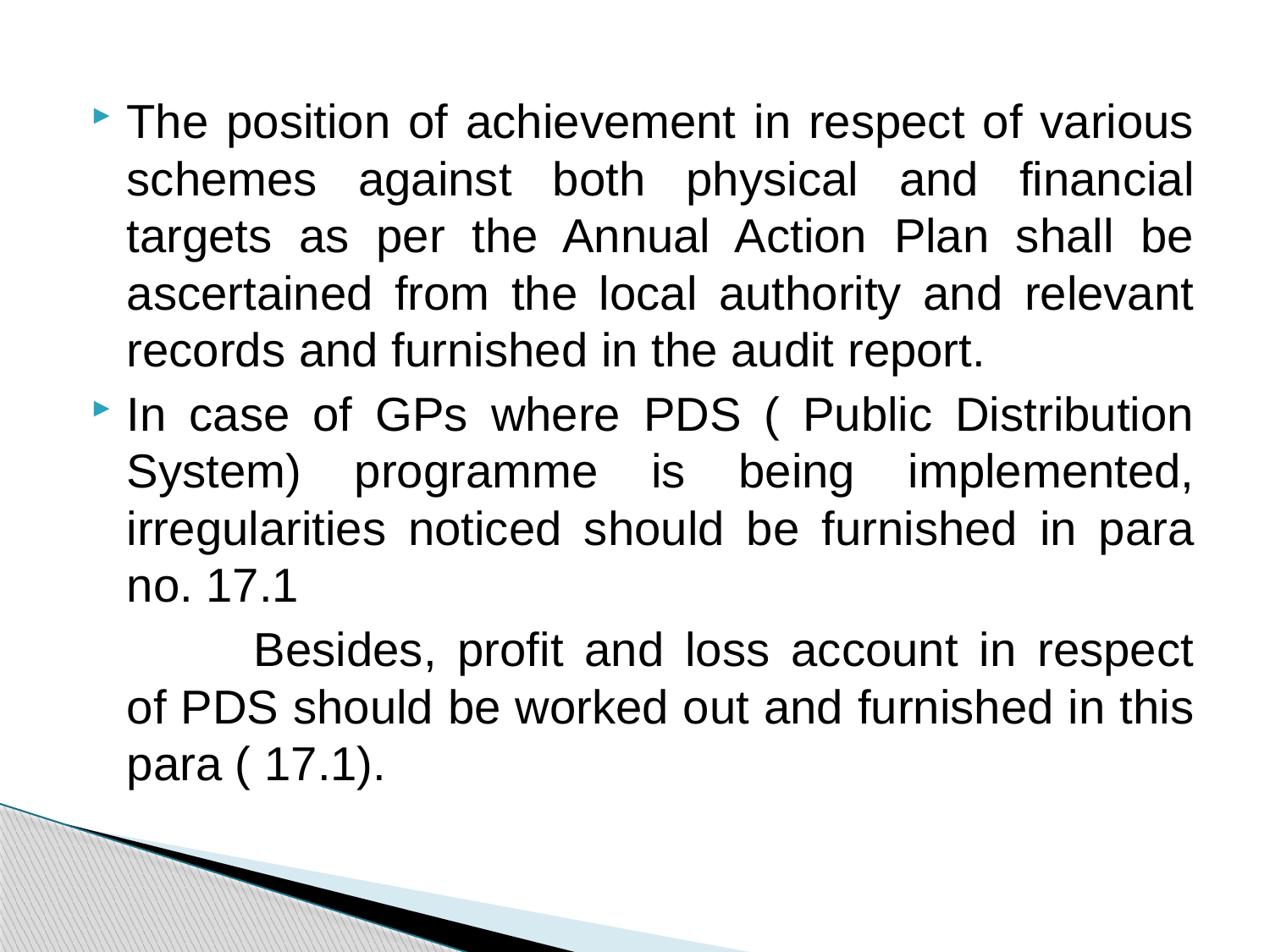

The position of achievement in respect of various schemes against both physical and financial targets as per the Annual Action Plan shall be ascertained from the local authority and relevant records and furnished in the audit report.
In case of GPs where PDS ( Public Distribution System) programme is being implemented, irregularities noticed should be furnished in para no. 17.1
		Besides, profit and loss account in respect of PDS should be worked out and furnished in this para ( 17.1).